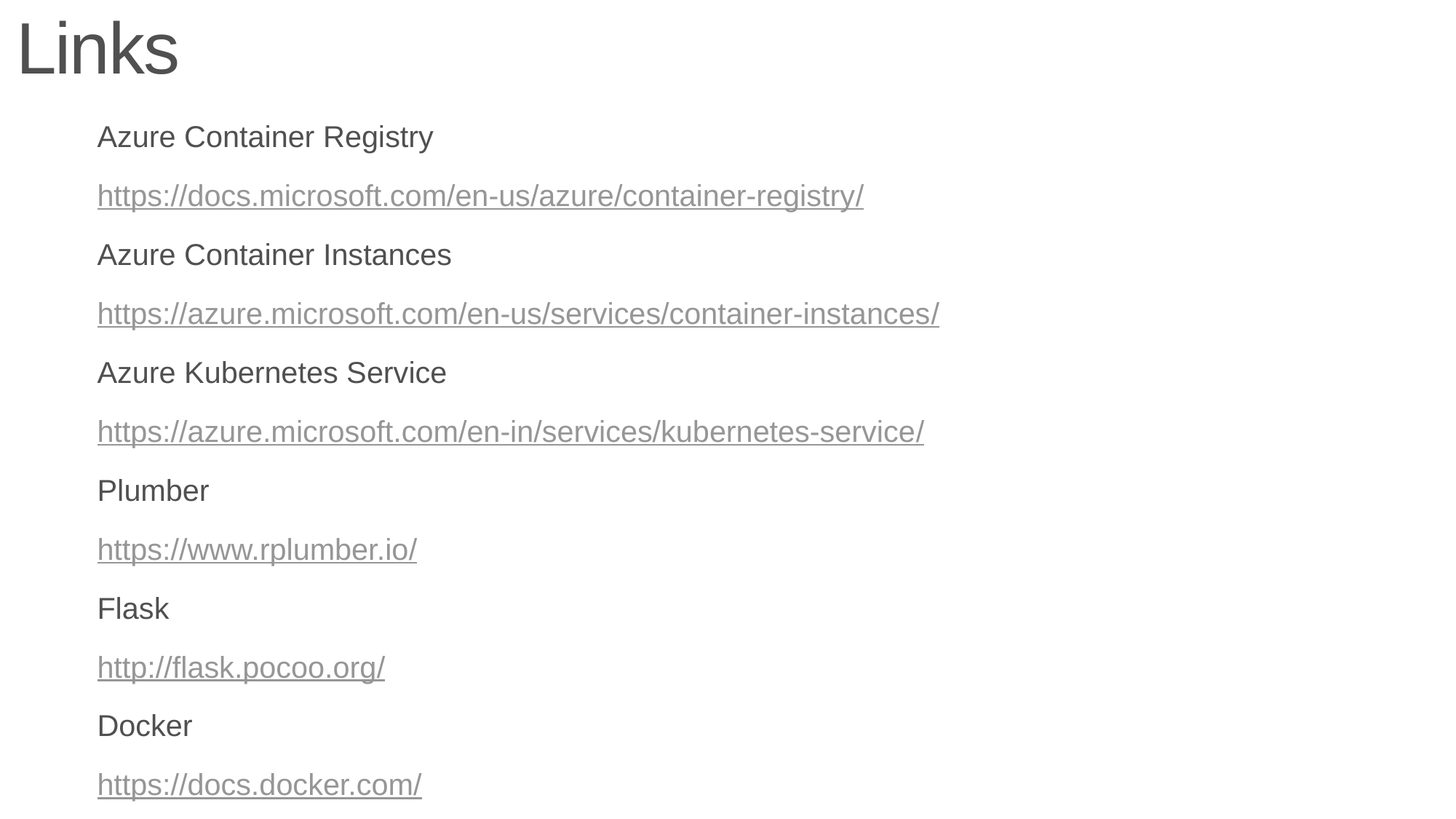

# Links
Azure Container Registry
https://docs.microsoft.com/en-us/azure/container-registry/
Azure Container Instances
https://azure.microsoft.com/en-us/services/container-instances/
Azure Kubernetes Service
https://azure.microsoft.com/en-in/services/kubernetes-service/
Plumber
https://www.rplumber.io/
Flask
http://flask.pocoo.org/
Docker
https://docs.docker.com/